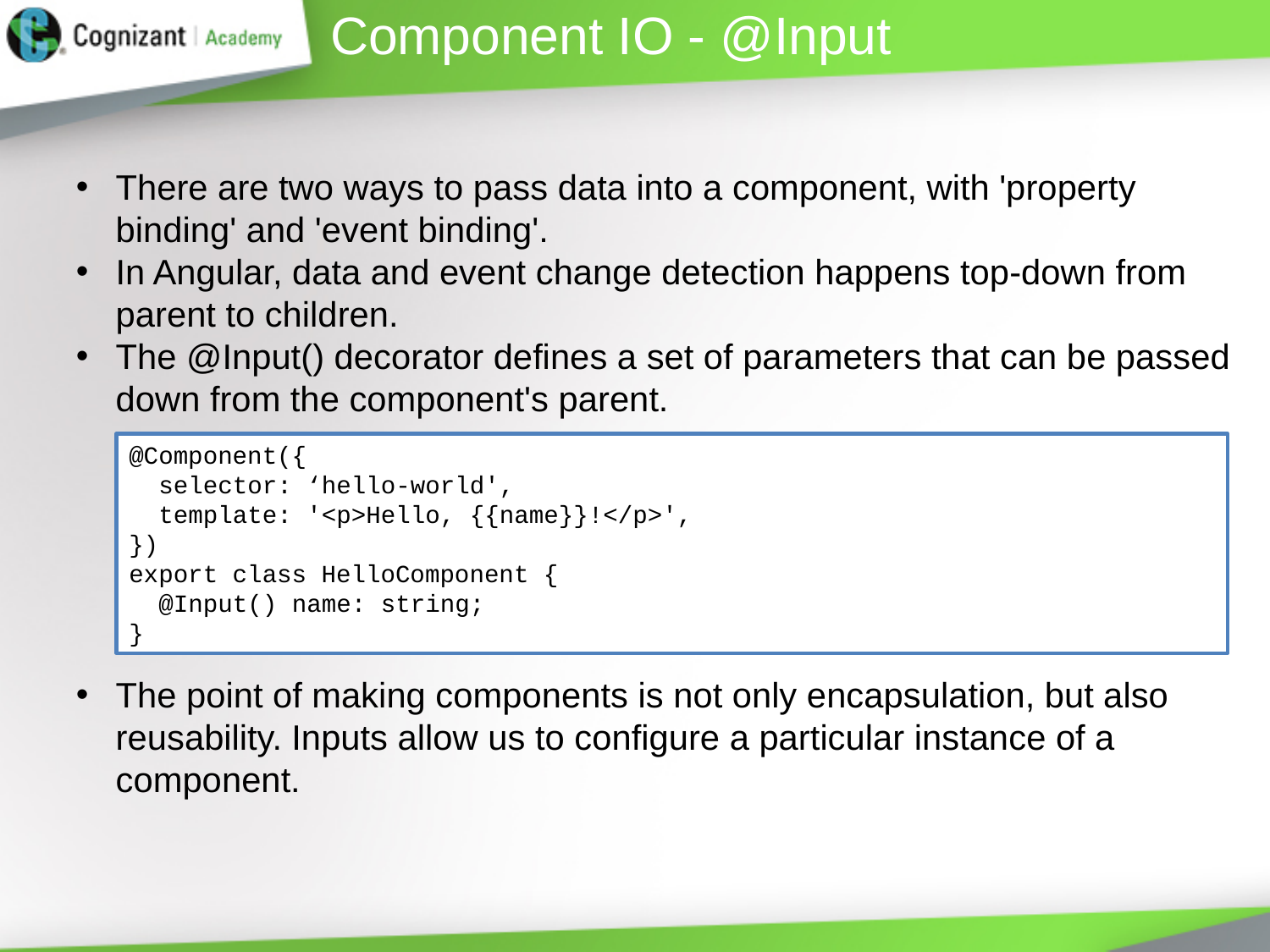

# Component IO - @Input
There are two ways to pass data into a component, with 'property binding' and 'event binding'.
In Angular, data and event change detection happens top-down from parent to children.
The @Input() decorator defines a set of parameters that can be passed down from the component's parent.

The point of making components is not only encapsulation, but also reusability. Inputs allow us to configure a particular instance of a component.

@Component({
  selector: ‘hello-world',
  template: '<p>Hello, {{name}}!</p>',
})
export class HelloComponent {
  @Input() name: string;
}